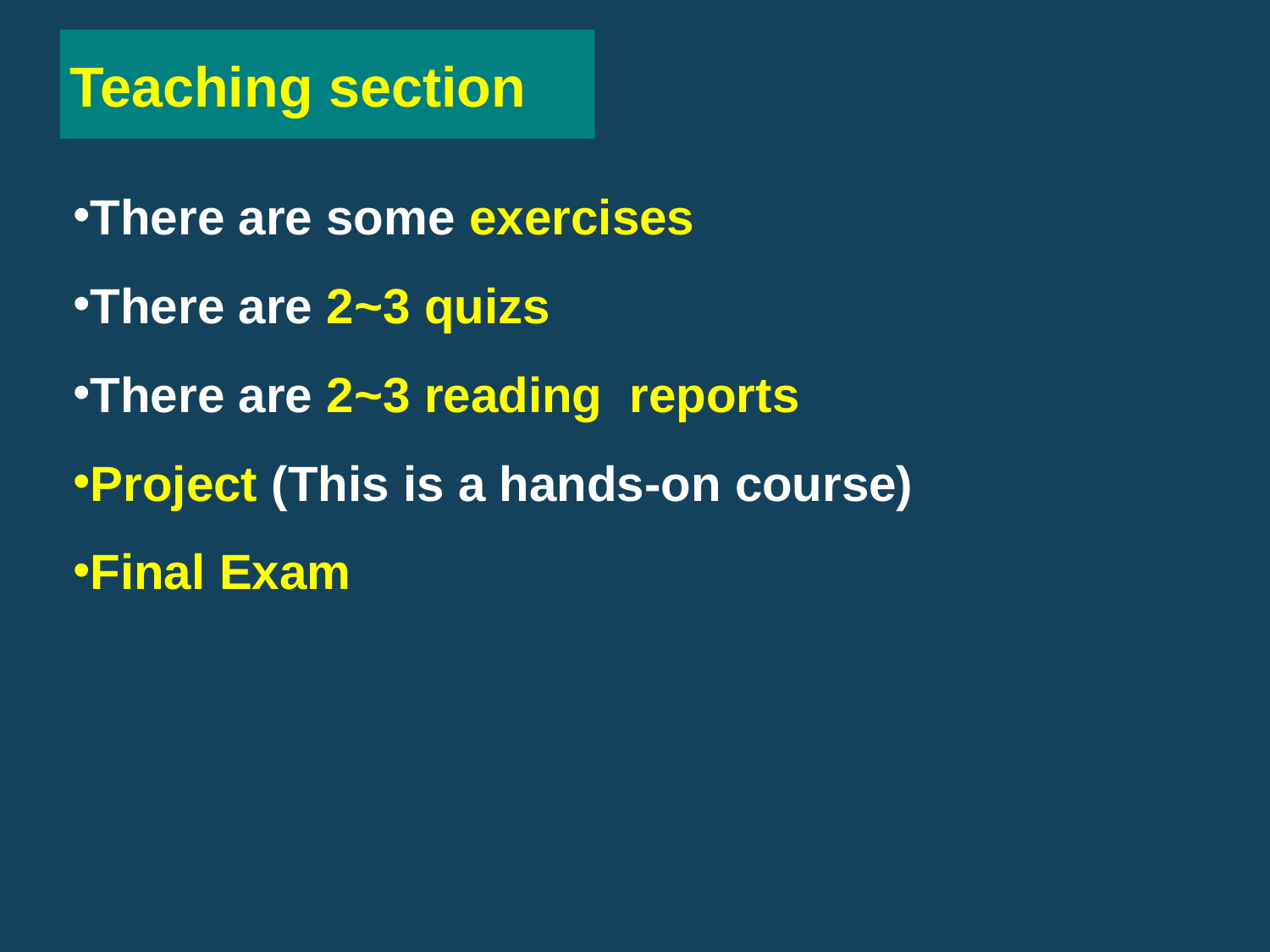

# Teaching section
There are some exercises
There are 2~3 quizs
There are 2~3 reading  reports
Project (This is a hands-on course)
Final Exam